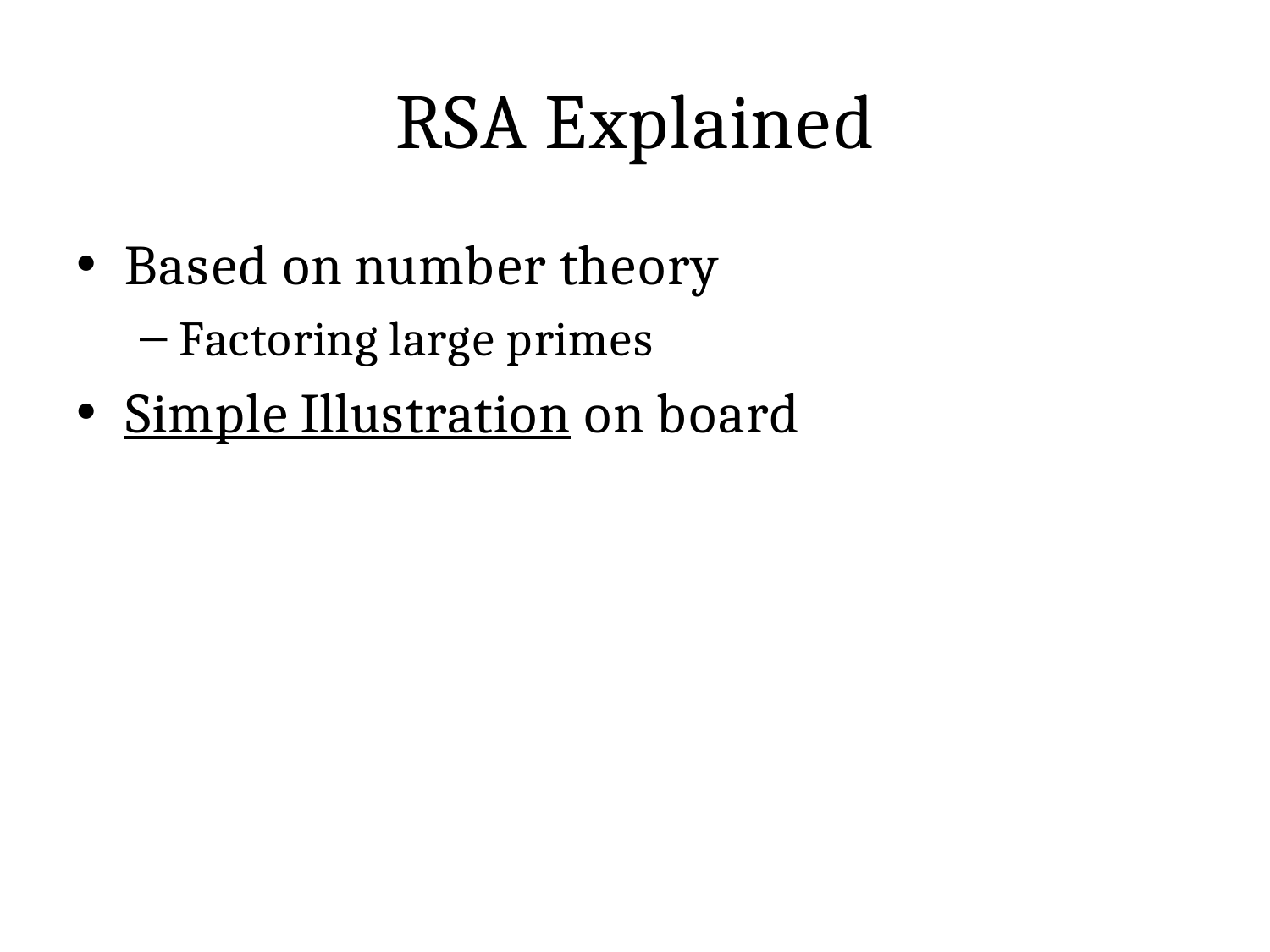

# RSA Explained
Based on number theory
Factoring large primes
Simple Illustration on board